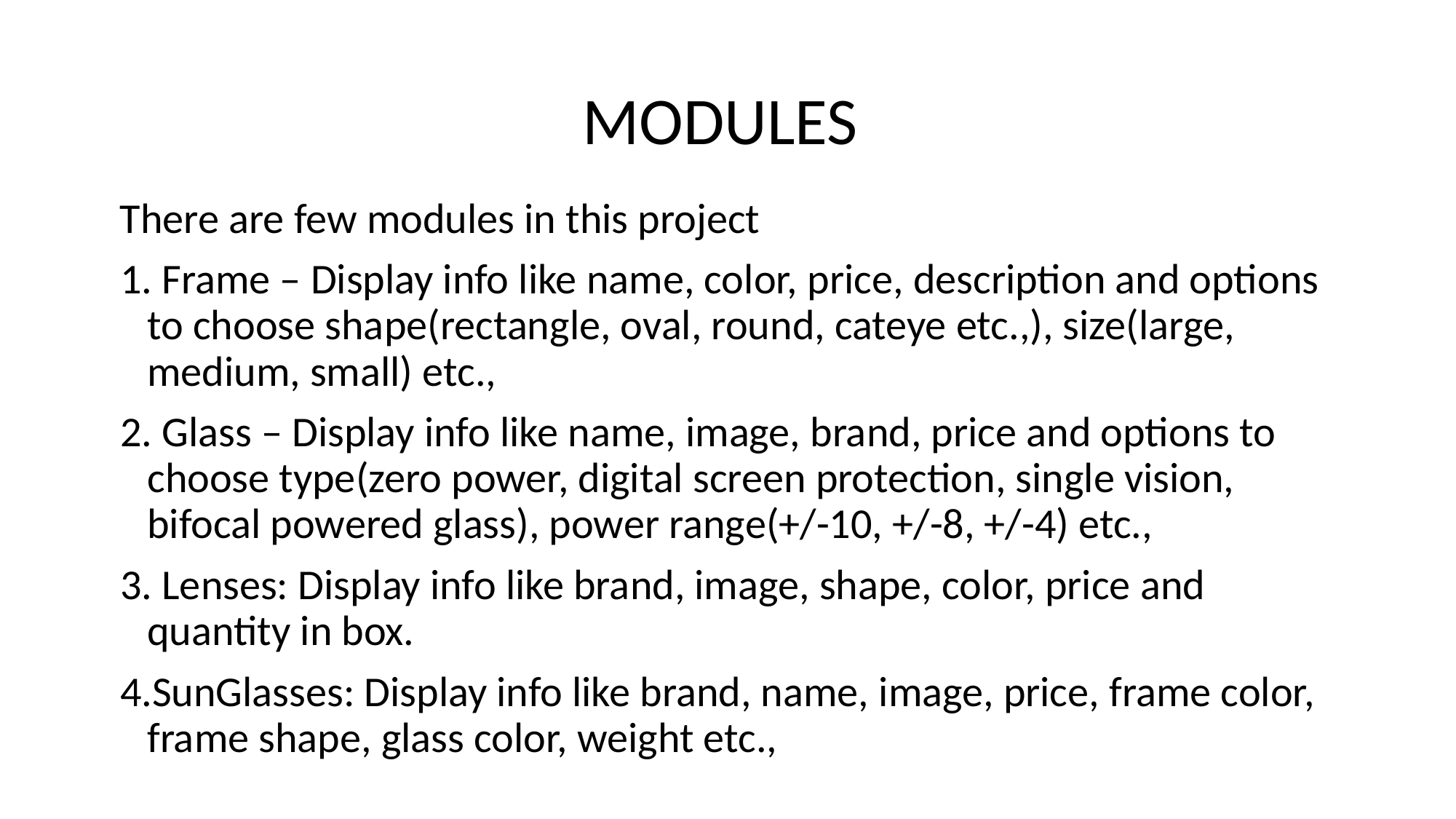

MODULES
There are few modules in this project​
 Frame – Display info like name, color, price, description and options to choose shape(rectangle, oval, round, cateye etc.,), size(large, medium, small) etc.,
 Glass – Display info like name, image, brand, price and options to choose type(zero power, digital screen protection, single vision, bifocal powered glass), power range(+/-10, +/-8, +/-4) etc.,
 Lenses: Display info like brand, image, shape, color, price and quantity in box.
SunGlasses: Display info like brand, name, image, price, frame color, frame shape, glass color, weight etc.,